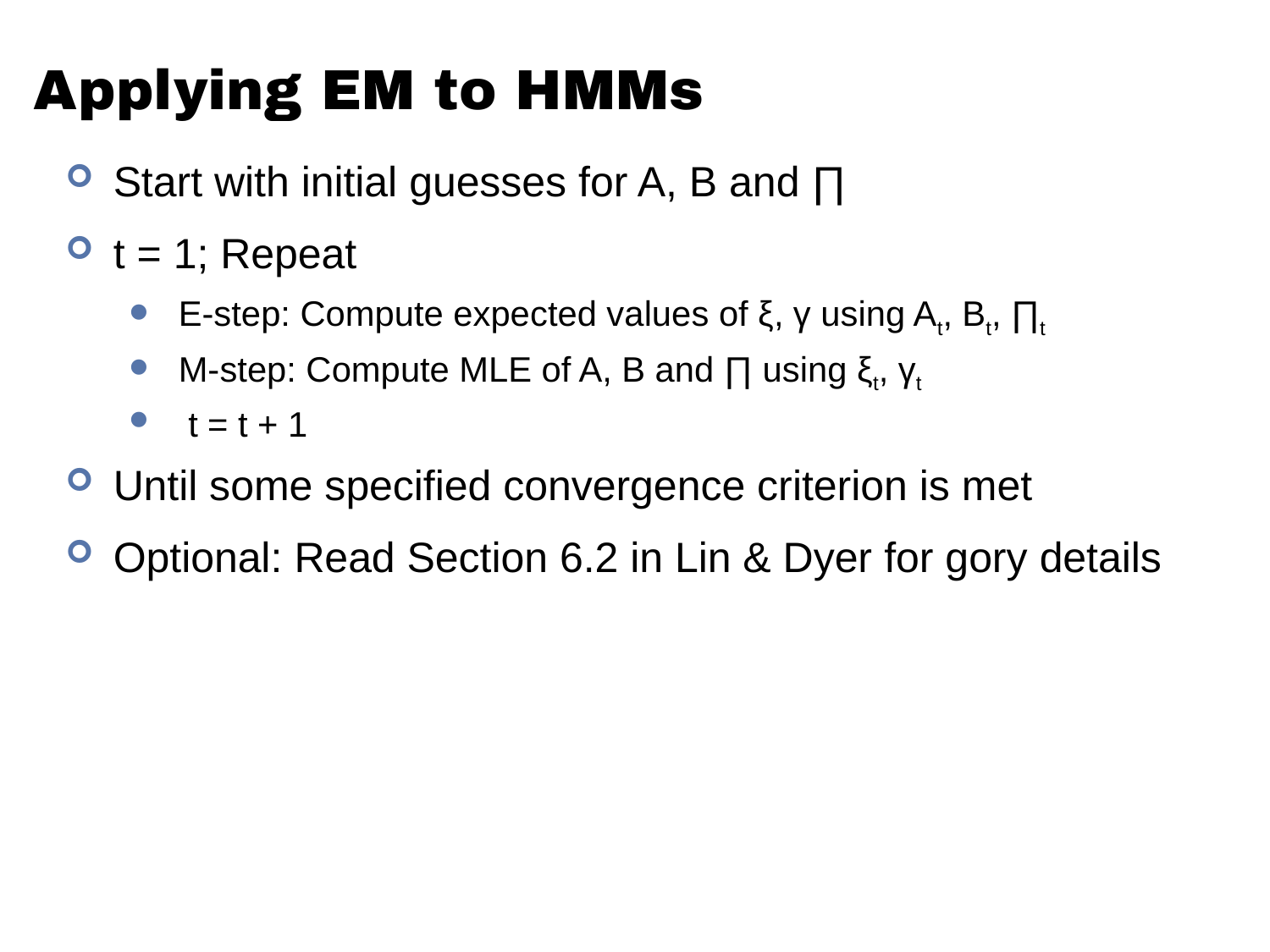

# Applying EM to HMMs
Start with initial guesses for A, B and ∏
t = 1; Repeat
 E-step: Compute expected values of ξ, γ using At, Bt, ∏t
 M-step: Compute MLE of A, B and ∏ using ξt, γt
  t = t + 1
Until some specified convergence criterion is met
Optional: Read Section 6.2 in Lin & Dyer for gory details
Baum-Welch Algorithm
63